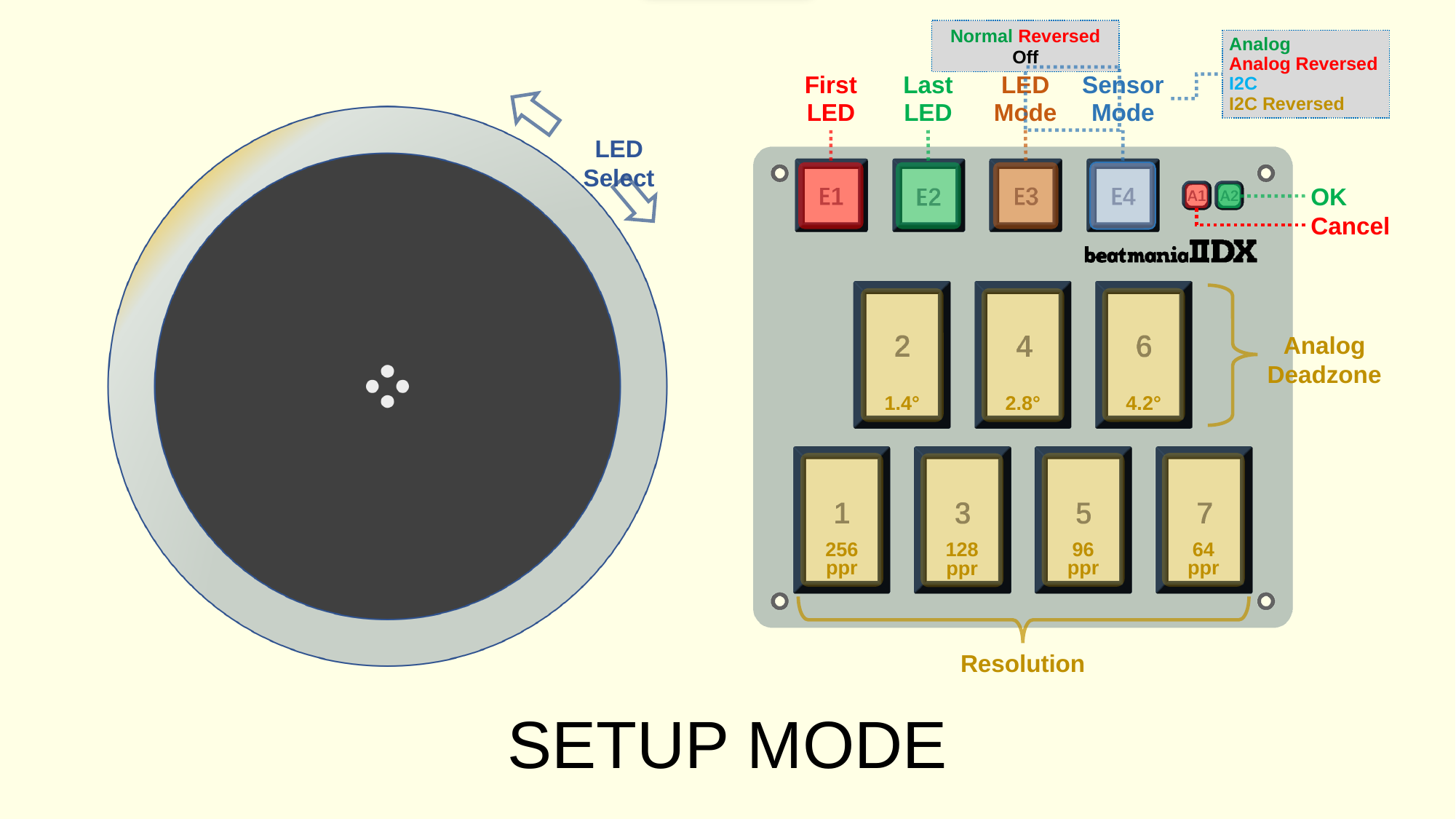

Normal Reversed Off
Analog
Analog Reversed
I2C
I2C Reversed
First
LED
Last
LED
LED
Mode
Sensor
Mode

LED Select

OK

Cancel

4.2°
1.4°
2.8°
Analog
Deadzone

256
ppr
96
ppr
64
ppr
128 ppr
Resolution
# SETUP MODE